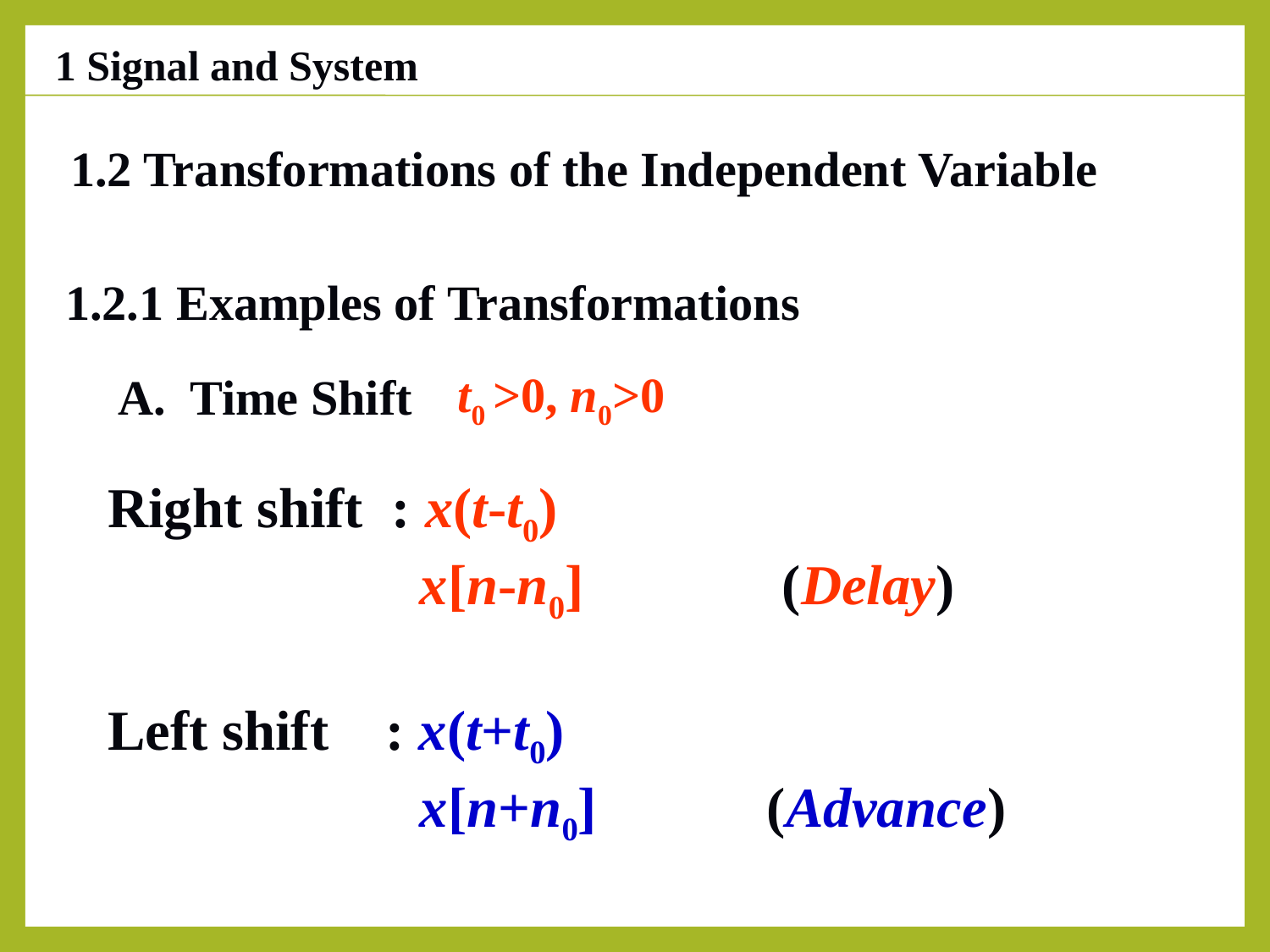

1 Signal and System

1.2 Transformations of the Independent Variable
1.2.1 Examples of Transformations
t0 >0, n0>0
A.  Time Shift
Right shift  : x(t-t0)
                      x[n-n0]              (Delay)

Left shift    : x(t+t0)
                      x[n+n0]            (Advance)